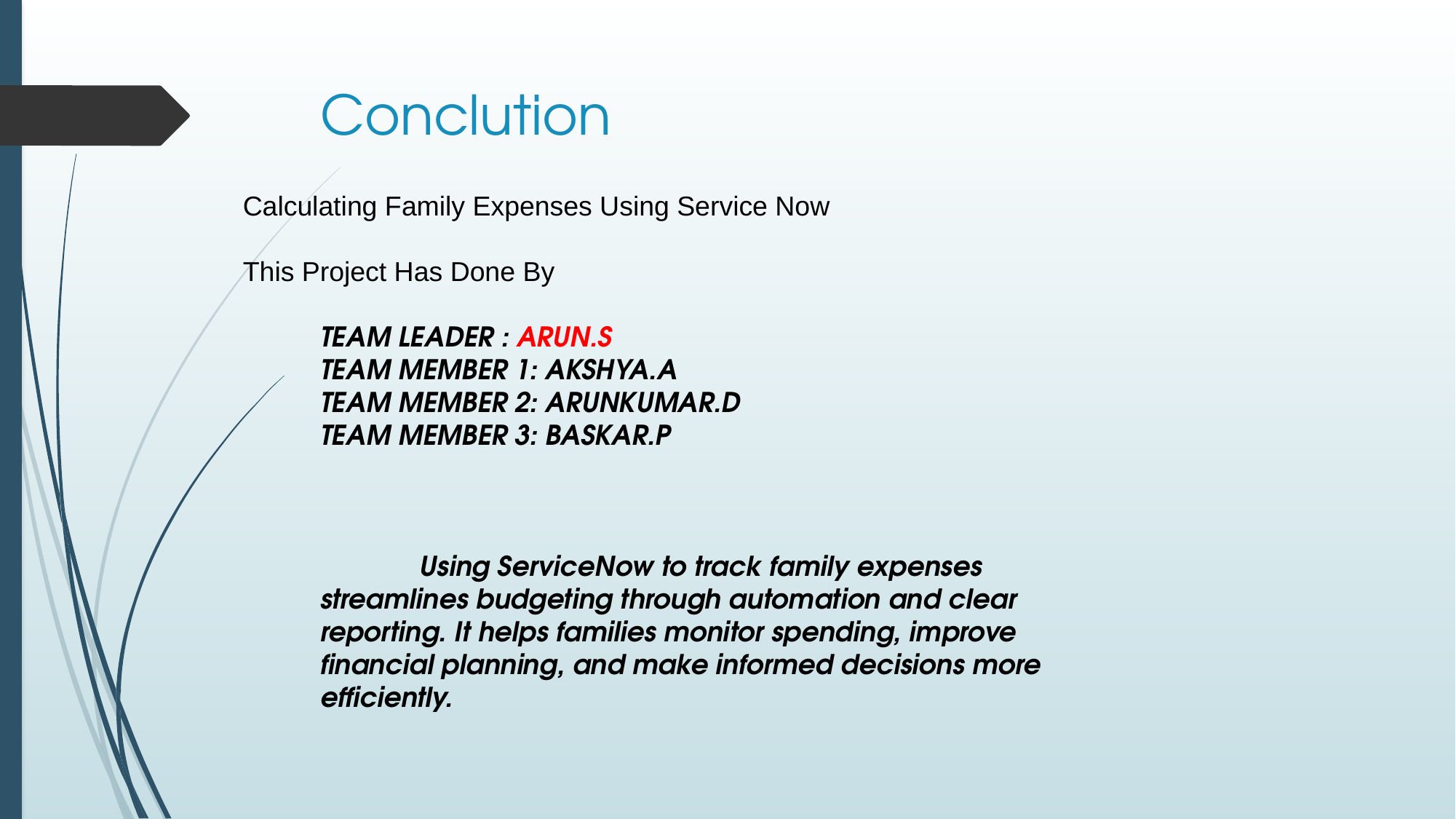

# Conclution

Calculating Family Expenses Using Service Now

This Project Has Done By

TEAM LEADER : ARUN.S
TEAM MEMBER 1: AKSHYA.A
TEAM MEMBER 2: ARUNKUMAR.D
TEAM MEMBER 3: BASKAR.P

             Using ServiceNow to track family expenses streamlines budgeting through automation and clear reporting. It helps families monitor spending, improve financial planning, and make informed decisions more efficiently.